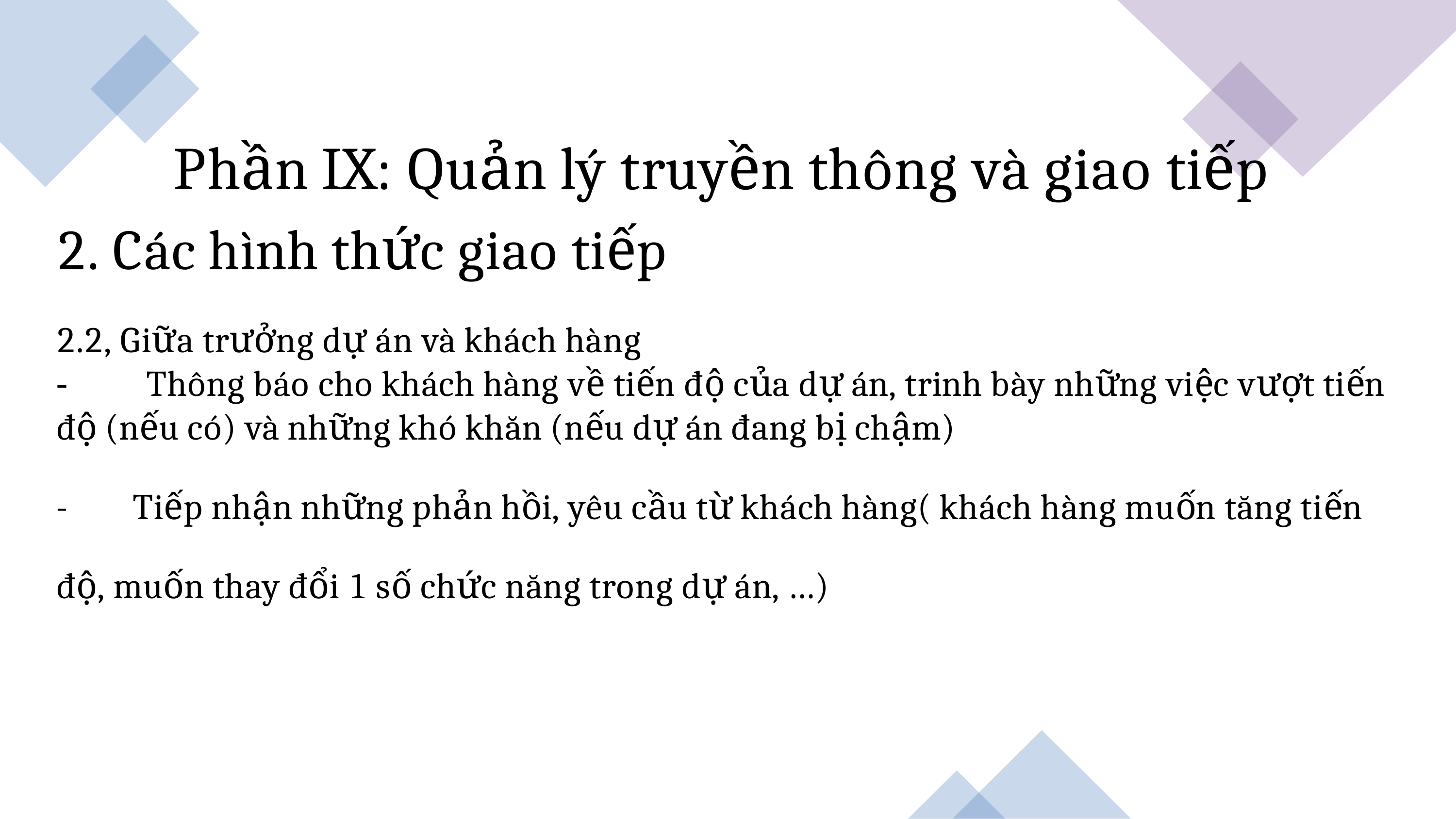

Phần IX: Quản lý truyền thông và giao tiếp
2. Các hình thức giao tiếp
2.2, Giữa trưởng dự án và khách hàng
-        Thông báo cho khách hàng về tiến độ của dự án, trinh bày những việc vượt tiến độ (nếu có) và những khó khăn (nếu dự án đang bị chậm)
-        Tiếp nhận những phản hồi, yêu cầu từ khách hàng( khách hàng muốn tăng tiến độ, muốn thay đổi 1 số chức năng trong dự án, …)